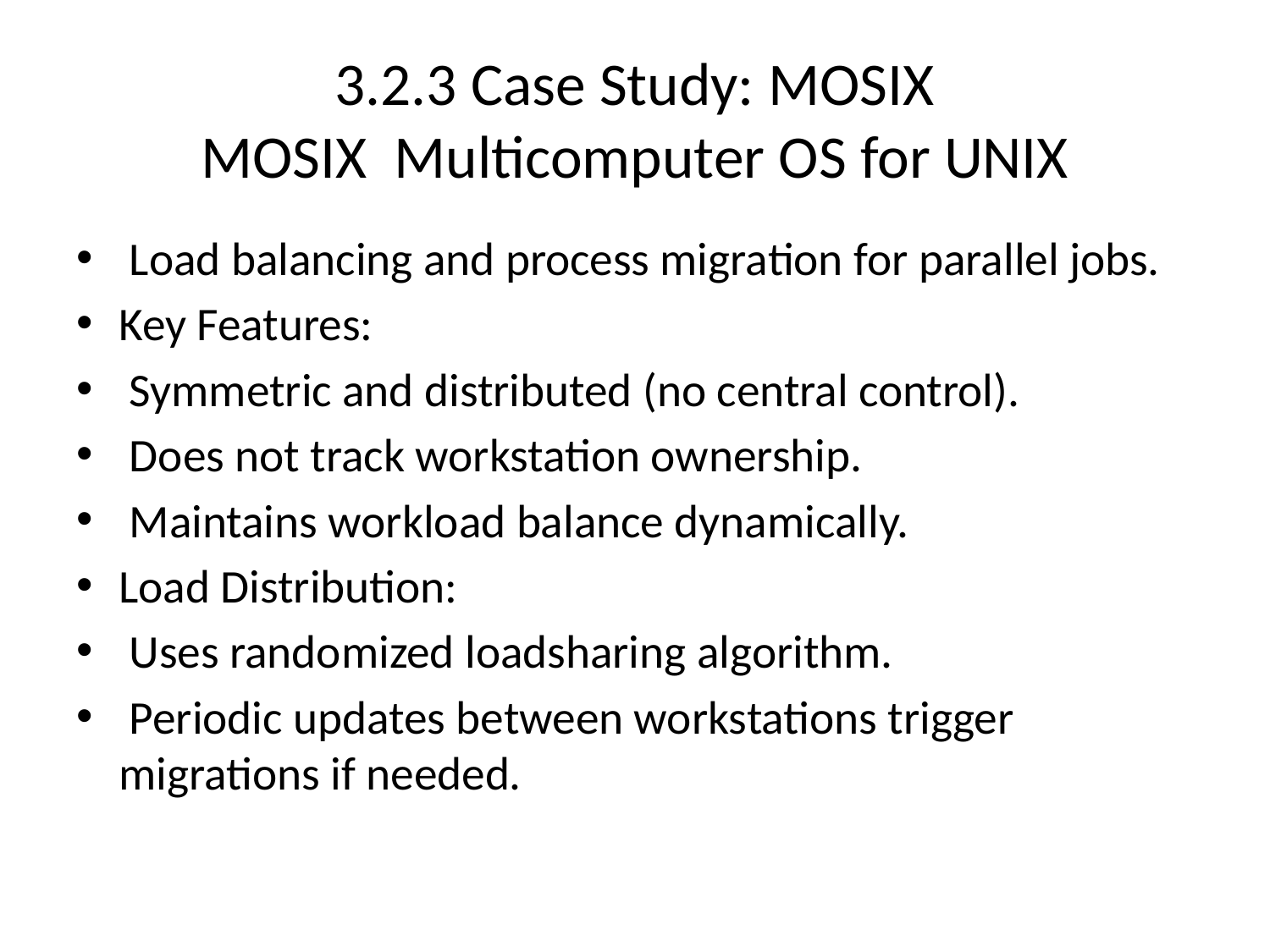

# 3.2.3 Case Study: MOSIX MOSIX  Multicomputer OS for UNIX
 Load balancing and process migration for parallel jobs.
Key Features:
 Symmetric and distributed (no central control).
 Does not track workstation ownership.
 Maintains workload balance dynamically.
Load Distribution:
 Uses randomized loadsharing algorithm.
 Periodic updates between workstations trigger migrations if needed.